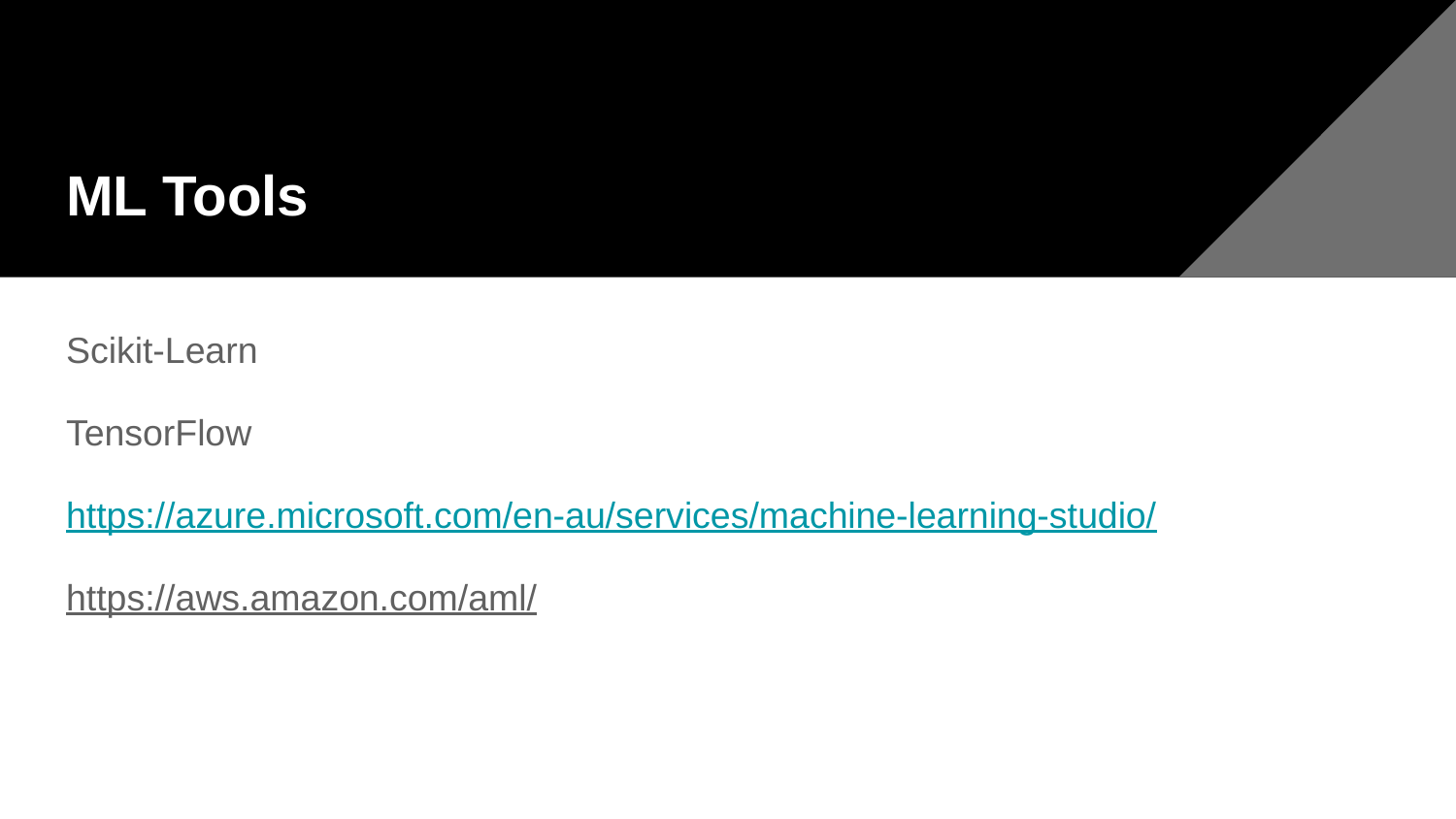

# ML Tools
Scikit-Learn
TensorFlow
https://azure.microsoft.com/en-au/services/machine-learning-studio/
https://aws.amazon.com/aml/